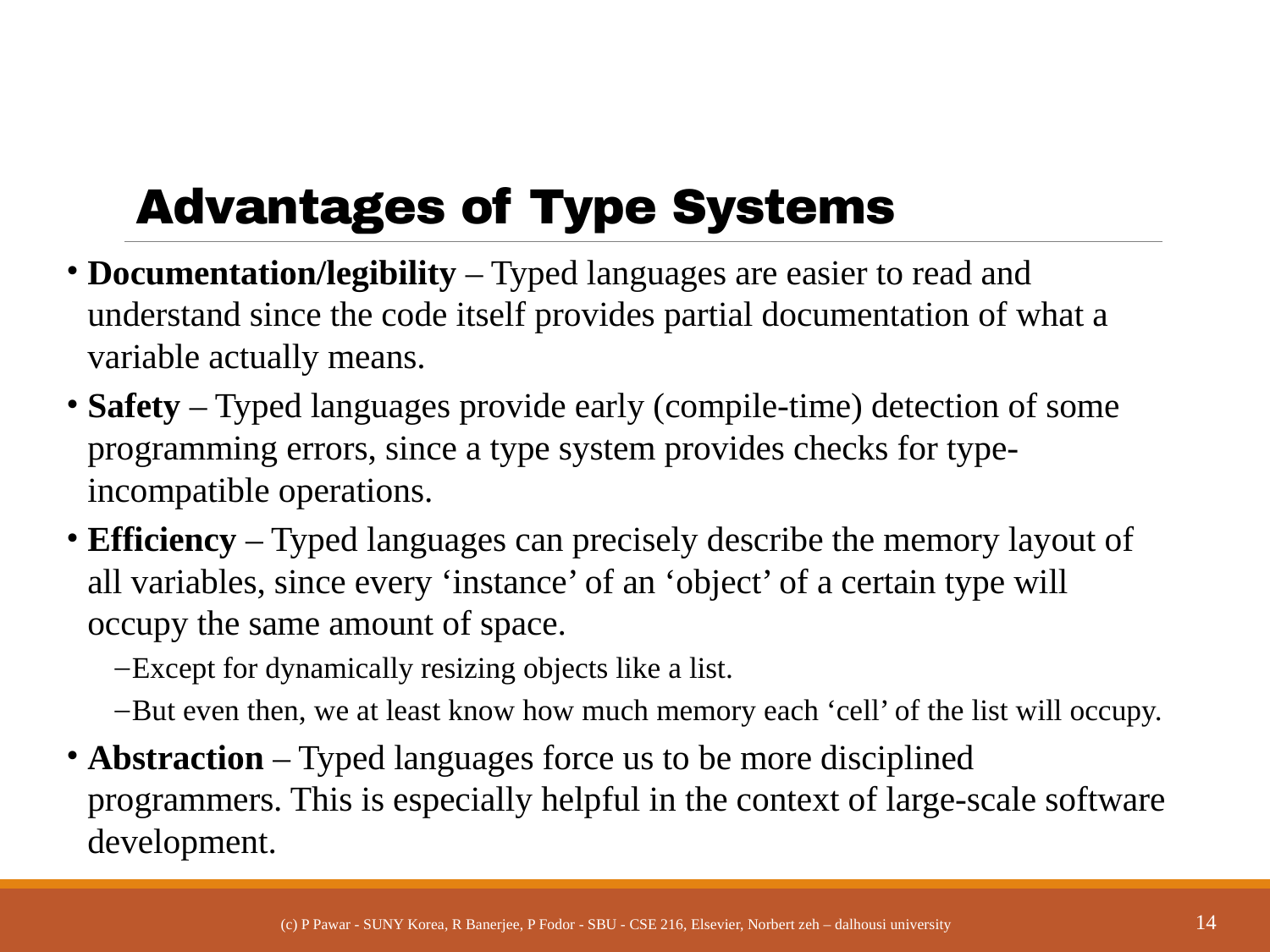

# Advantages of Type Systems
Documentation/legibility – Typed languages are easier to read and understand since the code itself provides partial documentation of what a variable actually means.
Safety – Typed languages provide early (compile-time) detection of some programming errors, since a type system provides checks for type-incompatible operations.
Efficiency – Typed languages can precisely describe the memory layout of all variables, since every ‘instance’ of an ‘object’ of a certain type will occupy the same amount of space.
Except for dynamically resizing objects like a list.
But even then, we at least know how much memory each ‘cell’ of the list will occupy.
Abstraction – Typed languages force us to be more disciplined programmers. This is especially helpful in the context of large-scale software development.

(c) P Pawar - SUNY Korea, R Banerjee, P Fodor - SBU - CSE 216, Elsevier, Norbert zeh – dalhousi university

14